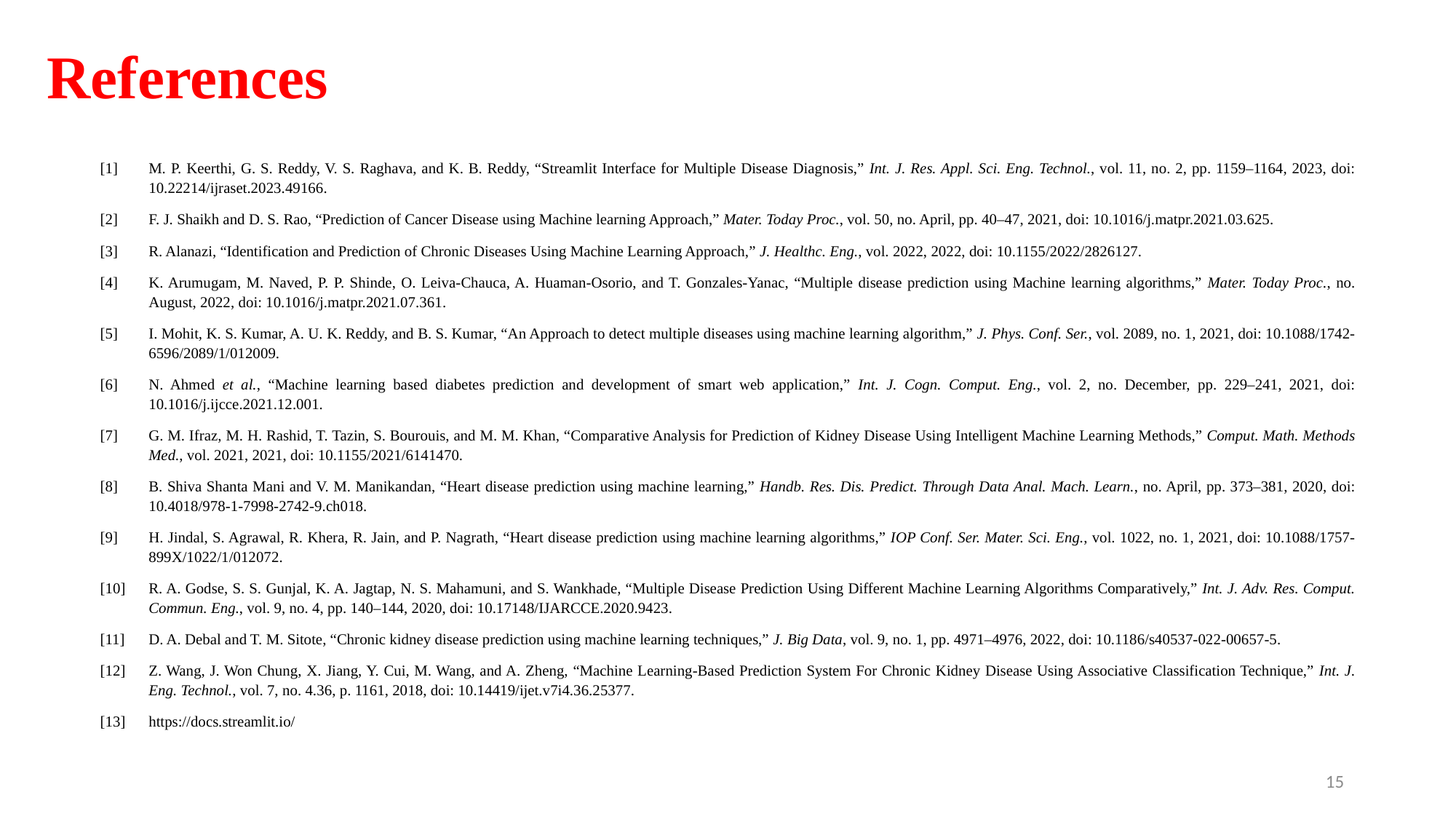

References
[1]	M. P. Keerthi, G. S. Reddy, V. S. Raghava, and K. B. Reddy, “Streamlit Interface for Multiple Disease Diagnosis,” Int. J. Res. Appl. Sci. Eng. Technol., vol. 11, no. 2, pp. 1159–1164, 2023, doi: 10.22214/ijraset.2023.49166.
[2]	F. J. Shaikh and D. S. Rao, “Prediction of Cancer Disease using Machine learning Approach,” Mater. Today Proc., vol. 50, no. April, pp. 40–47, 2021, doi: 10.1016/j.matpr.2021.03.625.
[3]	R. Alanazi, “Identification and Prediction of Chronic Diseases Using Machine Learning Approach,” J. Healthc. Eng., vol. 2022, 2022, doi: 10.1155/2022/2826127.
[4]	K. Arumugam, M. Naved, P. P. Shinde, O. Leiva-Chauca, A. Huaman-Osorio, and T. Gonzales-Yanac, “Multiple disease prediction using Machine learning algorithms,” Mater. Today Proc., no. August, 2022, doi: 10.1016/j.matpr.2021.07.361.
[5]	I. Mohit, K. S. Kumar, A. U. K. Reddy, and B. S. Kumar, “An Approach to detect multiple diseases using machine learning algorithm,” J. Phys. Conf. Ser., vol. 2089, no. 1, 2021, doi: 10.1088/1742-6596/2089/1/012009.
[6]	N. Ahmed et al., “Machine learning based diabetes prediction and development of smart web application,” Int. J. Cogn. Comput. Eng., vol. 2, no. December, pp. 229–241, 2021, doi: 10.1016/j.ijcce.2021.12.001.
[7]	G. M. Ifraz, M. H. Rashid, T. Tazin, S. Bourouis, and M. M. Khan, “Comparative Analysis for Prediction of Kidney Disease Using Intelligent Machine Learning Methods,” Comput. Math. Methods Med., vol. 2021, 2021, doi: 10.1155/2021/6141470.
[8]	B. Shiva Shanta Mani and V. M. Manikandan, “Heart disease prediction using machine learning,” Handb. Res. Dis. Predict. Through Data Anal. Mach. Learn., no. April, pp. 373–381, 2020, doi: 10.4018/978-1-7998-2742-9.ch018.
[9]	H. Jindal, S. Agrawal, R. Khera, R. Jain, and P. Nagrath, “Heart disease prediction using machine learning algorithms,” IOP Conf. Ser. Mater. Sci. Eng., vol. 1022, no. 1, 2021, doi: 10.1088/1757-899X/1022/1/012072.
[10]	R. A. Godse, S. S. Gunjal, K. A. Jagtap, N. S. Mahamuni, and S. Wankhade, “Multiple Disease Prediction Using Different Machine Learning Algorithms Comparatively,” Int. J. Adv. Res. Comput. Commun. Eng., vol. 9, no. 4, pp. 140–144, 2020, doi: 10.17148/IJARCCE.2020.9423.
[11]	D. A. Debal and T. M. Sitote, “Chronic kidney disease prediction using machine learning techniques,” J. Big Data, vol. 9, no. 1, pp. 4971–4976, 2022, doi: 10.1186/s40537-022-00657-5.
[12]	Z. Wang, J. Won Chung, X. Jiang, Y. Cui, M. Wang, and A. Zheng, “Machine Learning-Based Prediction System For Chronic Kidney Disease Using Associative Classification Technique,” Int. J. Eng. Technol., vol. 7, no. 4.36, p. 1161, 2018, doi: 10.14419/ijet.v7i4.36.25377.
[13]	https://docs.streamlit.io/
15